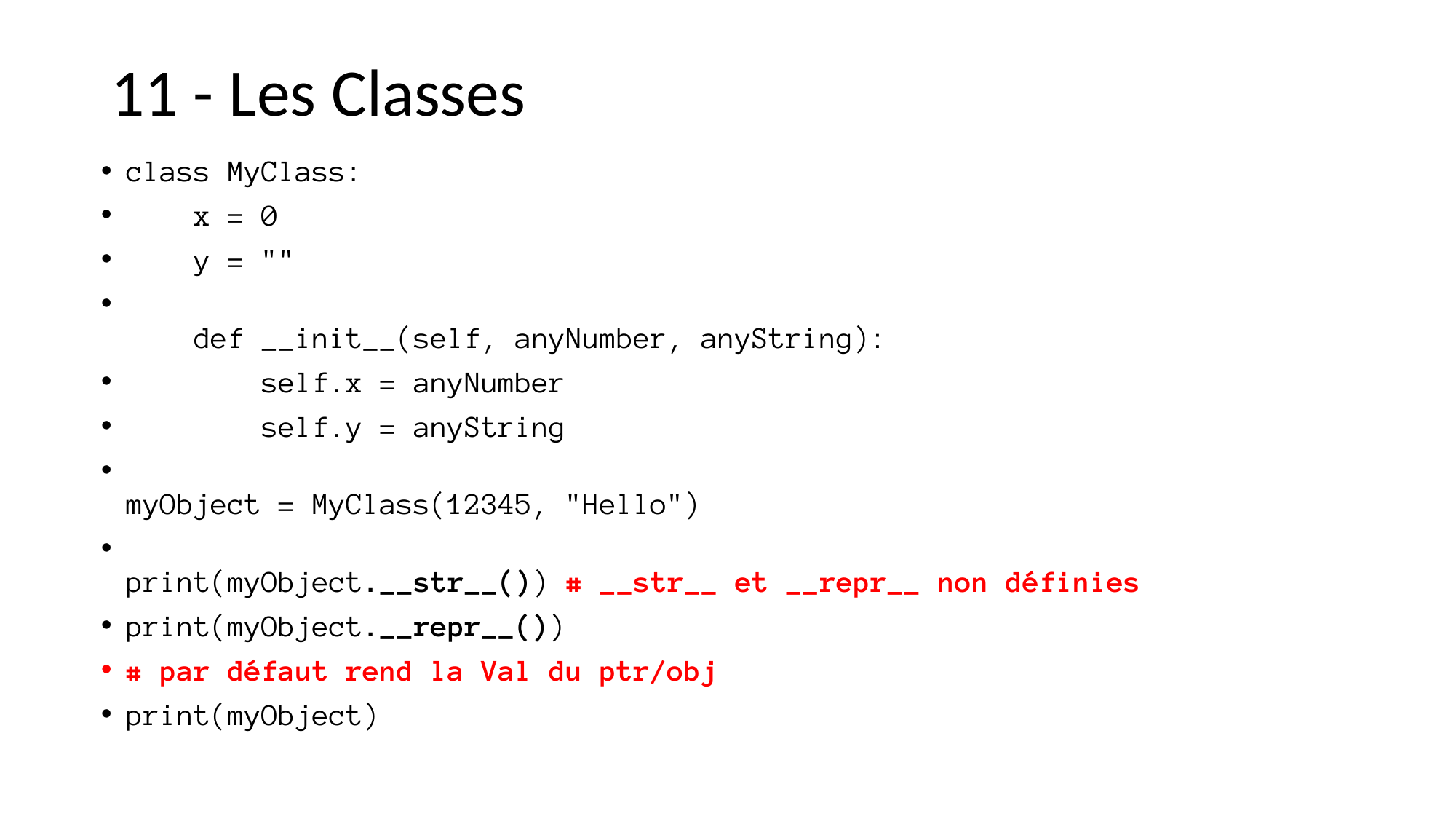

# 11 - Les Classes
class MyClass:
    x = 0
    y = ""
    def __init__(self, anyNumber, anyString):
        self.x = anyNumber
        self.y = anyString
myObject = MyClass(12345, "Hello")
print(myObject.__str__()) # __str__ et __repr__ non définies
print(myObject.__repr__())
# par défaut rend la Val du ptr/obj
print(myObject)